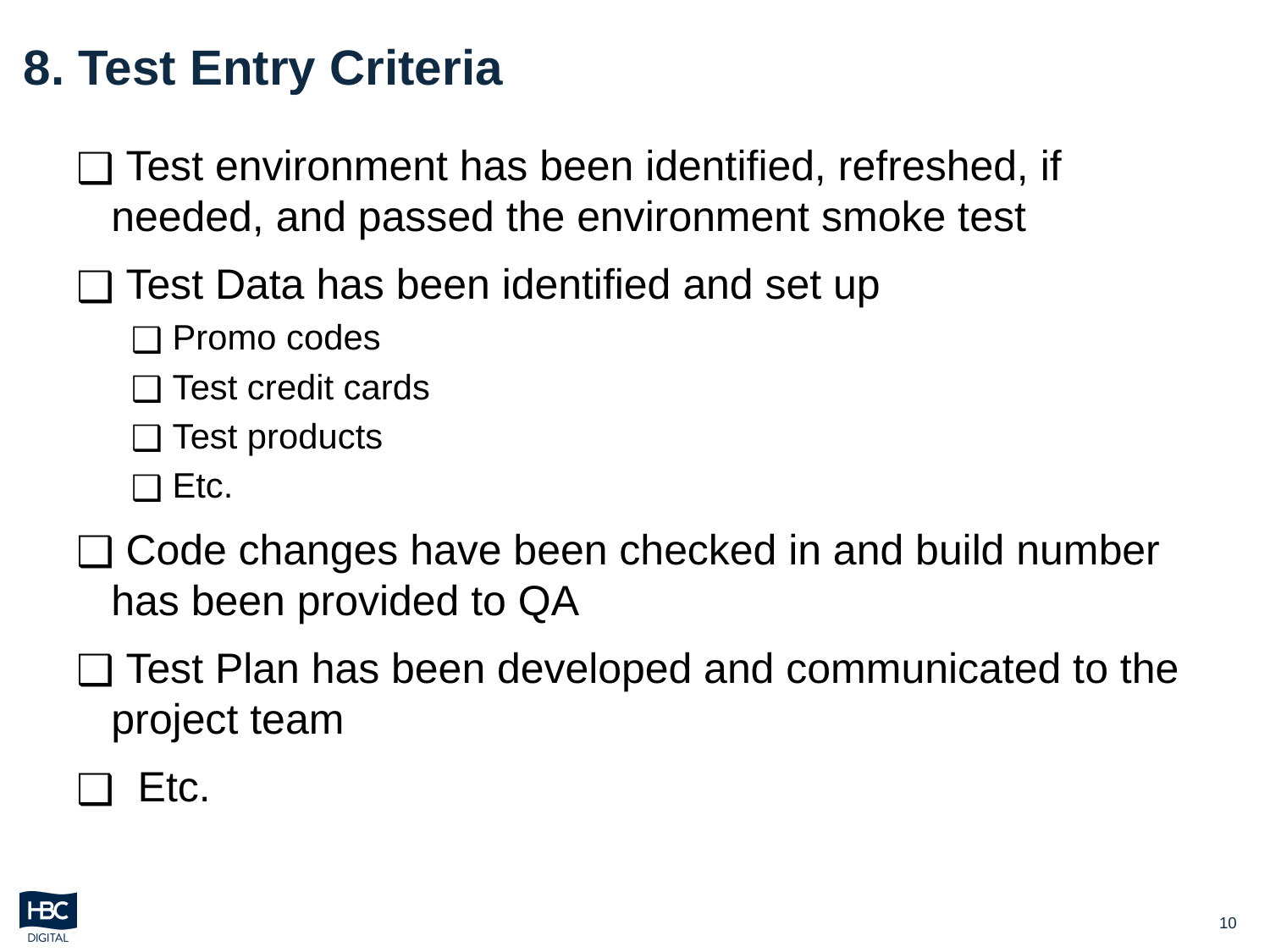

# 8. Test Entry Criteria
 Test environment has been identified, refreshed, if needed, and passed the environment smoke test
 Test Data has been identified and set up
 Promo codes
 Test credit cards
 Test products
 Etc.
 Code changes have been checked in and build number has been provided to QA
 Test Plan has been developed and communicated to the project team
  Etc.